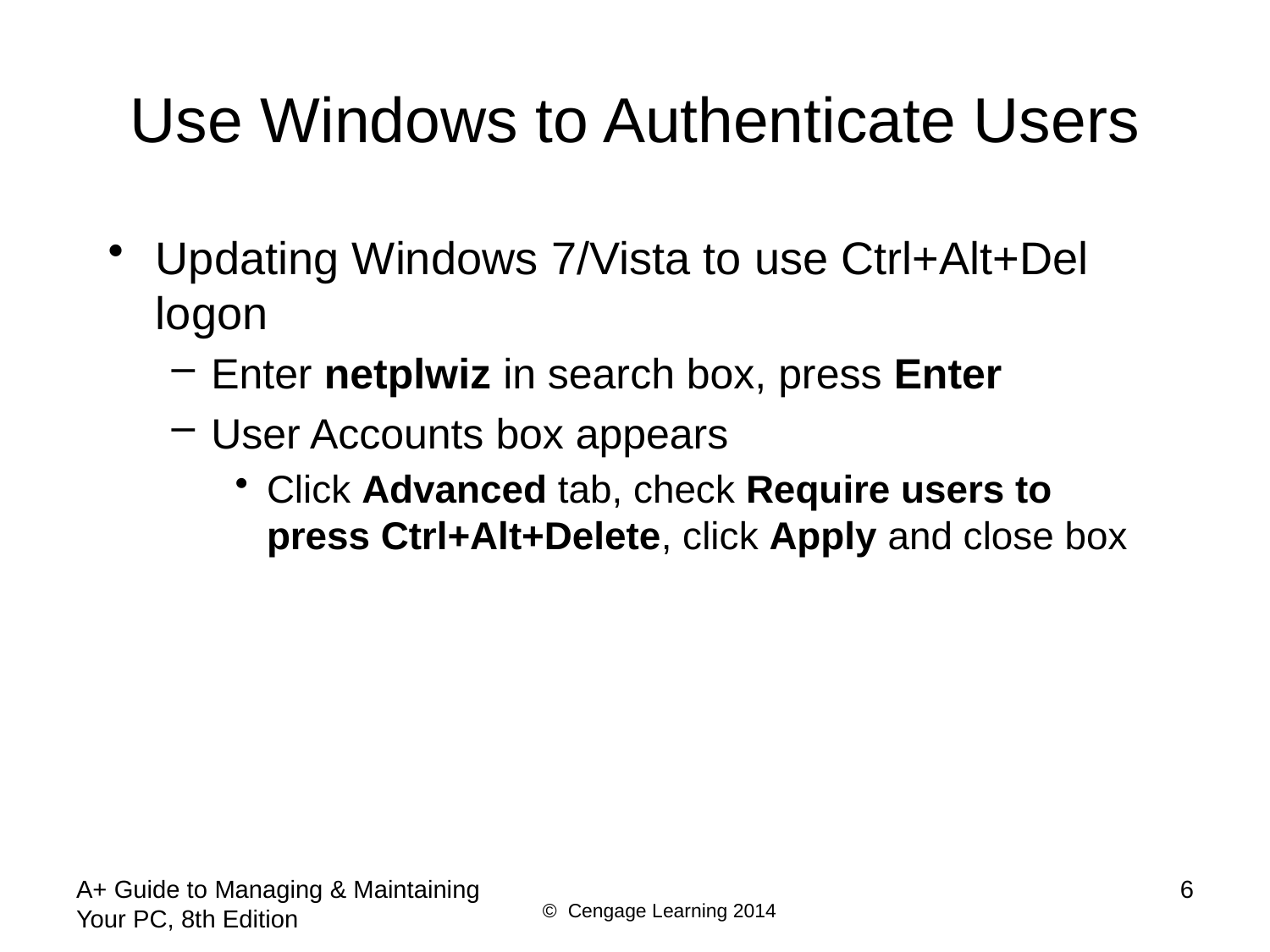

# Use Windows to Authenticate Users
Updating Windows 7/Vista to use Ctrl+Alt+Del logon
Enter netplwiz in search box, press Enter
User Accounts box appears
Click Advanced tab, check Require users to press Ctrl+Alt+Delete, click Apply and close box
A+ Guide to Managing & Maintaining Your PC, 8th Edition
6